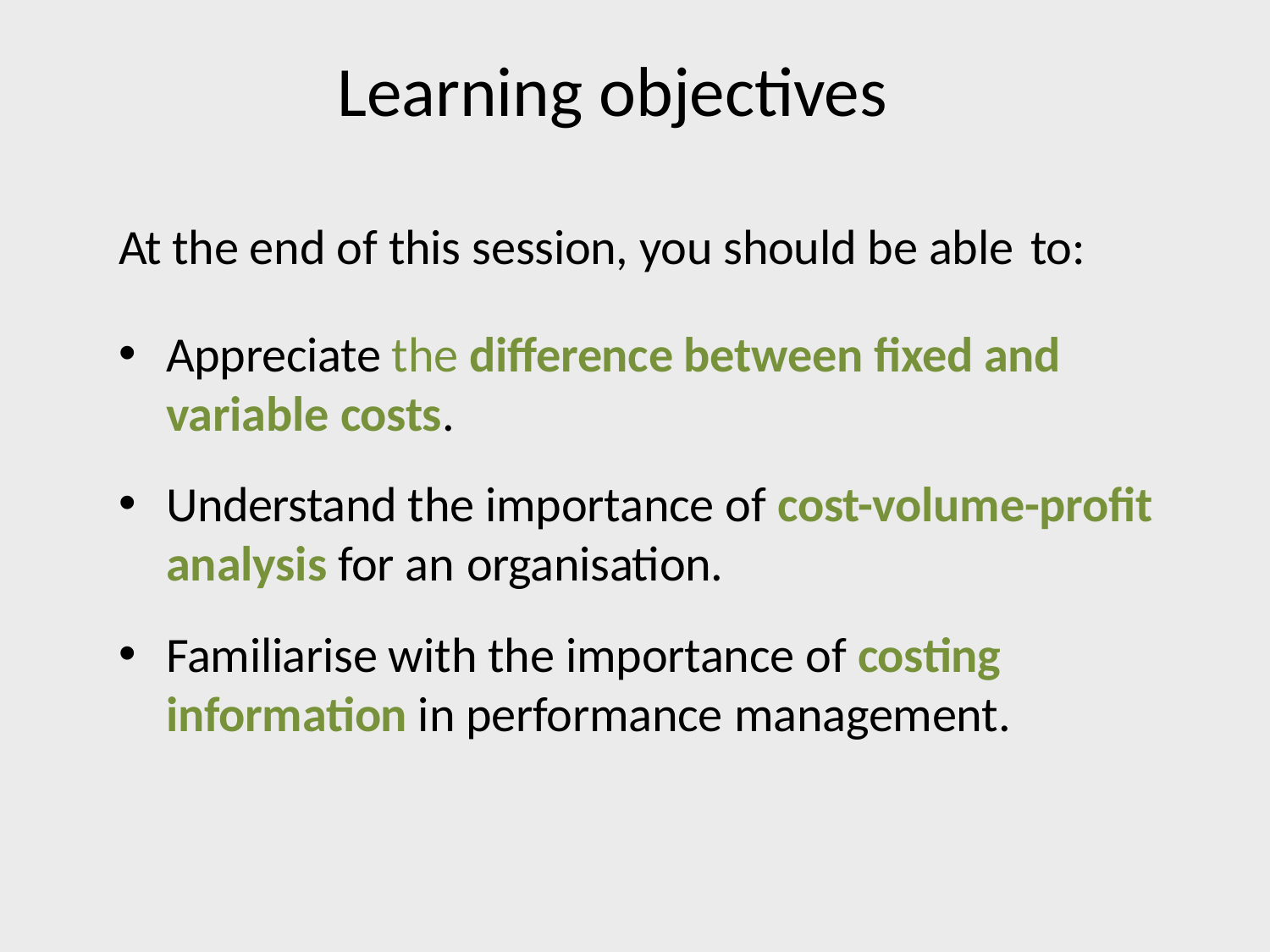

# Learning objectives
At the end of this session, you should be able to:

Appreciate the difference between fixed and  variable costs.
Understand the importance of cost-volume-profit  analysis for an organisation.
Familiarise with the importance of costing  information in performance management.